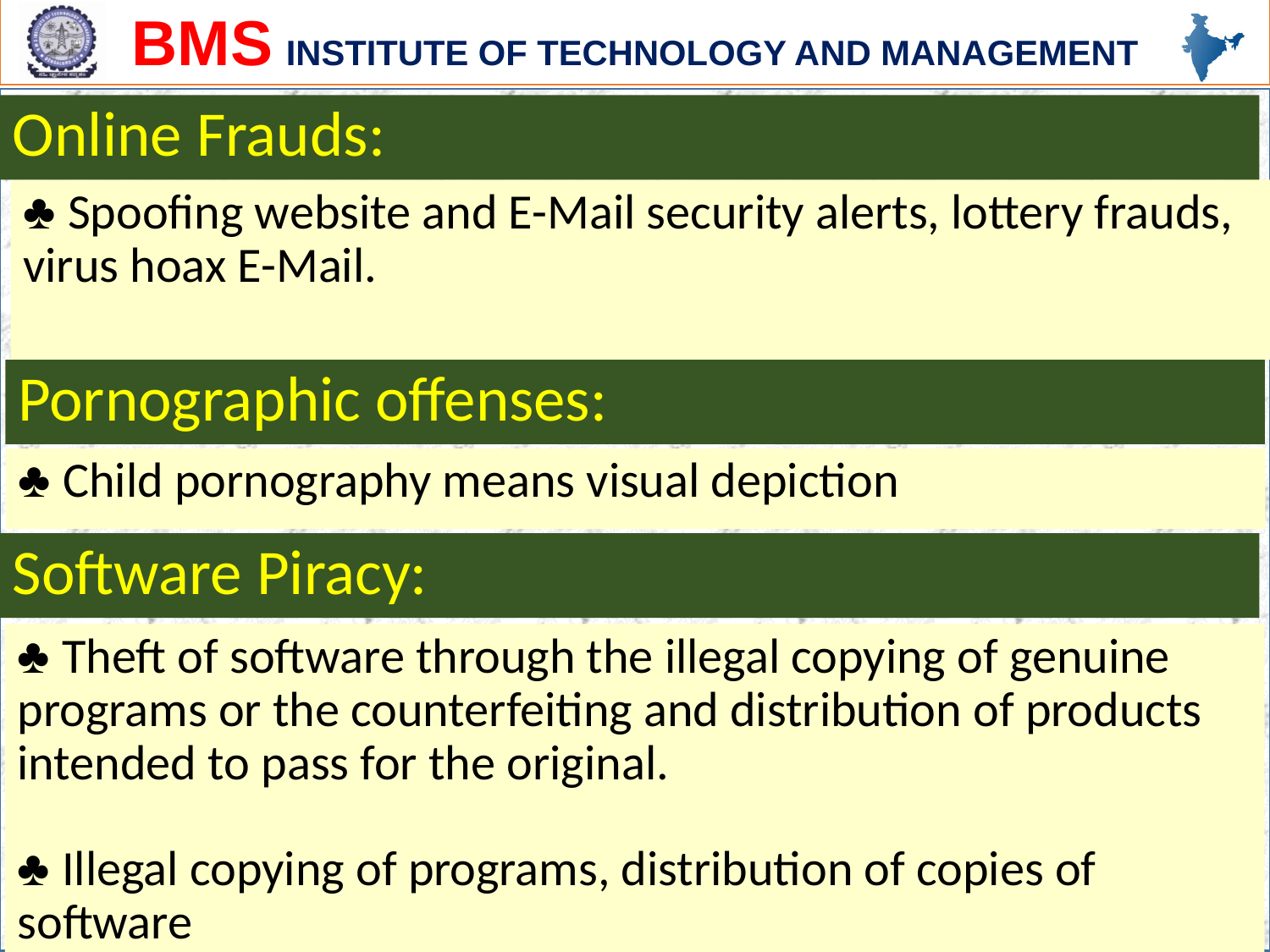

Online Frauds:
# ♣ Spoofing website and E-Mail security alerts, lottery frauds, virus hoax E-Mail.
Pornographic offenses:
♣ Child pornography means visual depiction
Software Piracy:
♣ Theft of software through the illegal copying of genuine programs or the counterfeiting and distribution of products intended to pass for the original.

♣ Illegal copying of programs, distribution of copies of software
12/13/2023
24